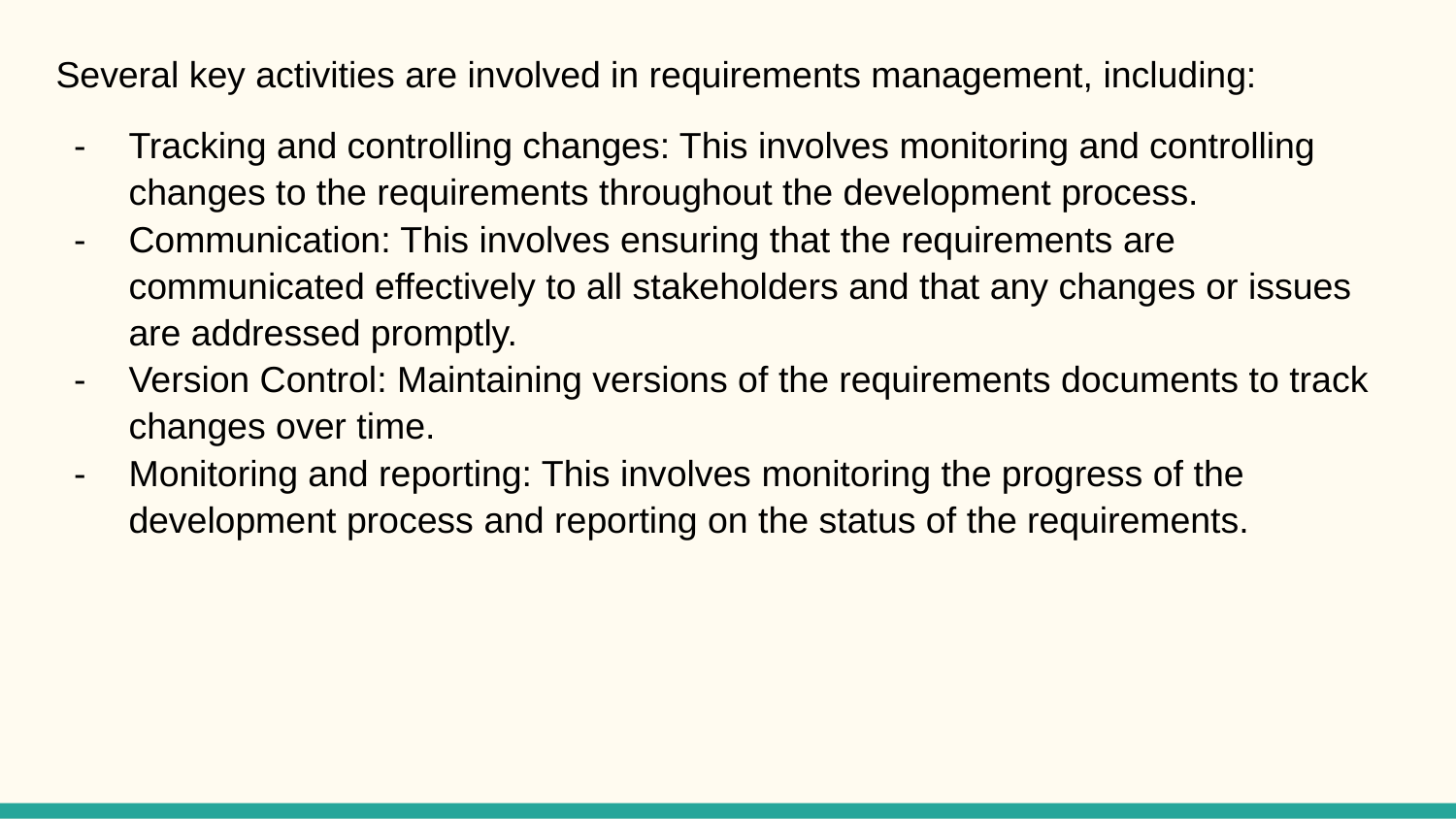

Several key activities are involved in requirements management, including:
Tracking and controlling changes: This involves monitoring and controlling changes to the requirements throughout the development process.
Communication: This involves ensuring that the requirements are communicated effectively to all stakeholders and that any changes or issues are addressed promptly.
Version Control: Maintaining versions of the requirements documents to track changes over time.
Monitoring and reporting: This involves monitoring the progress of the development process and reporting on the status of the requirements.